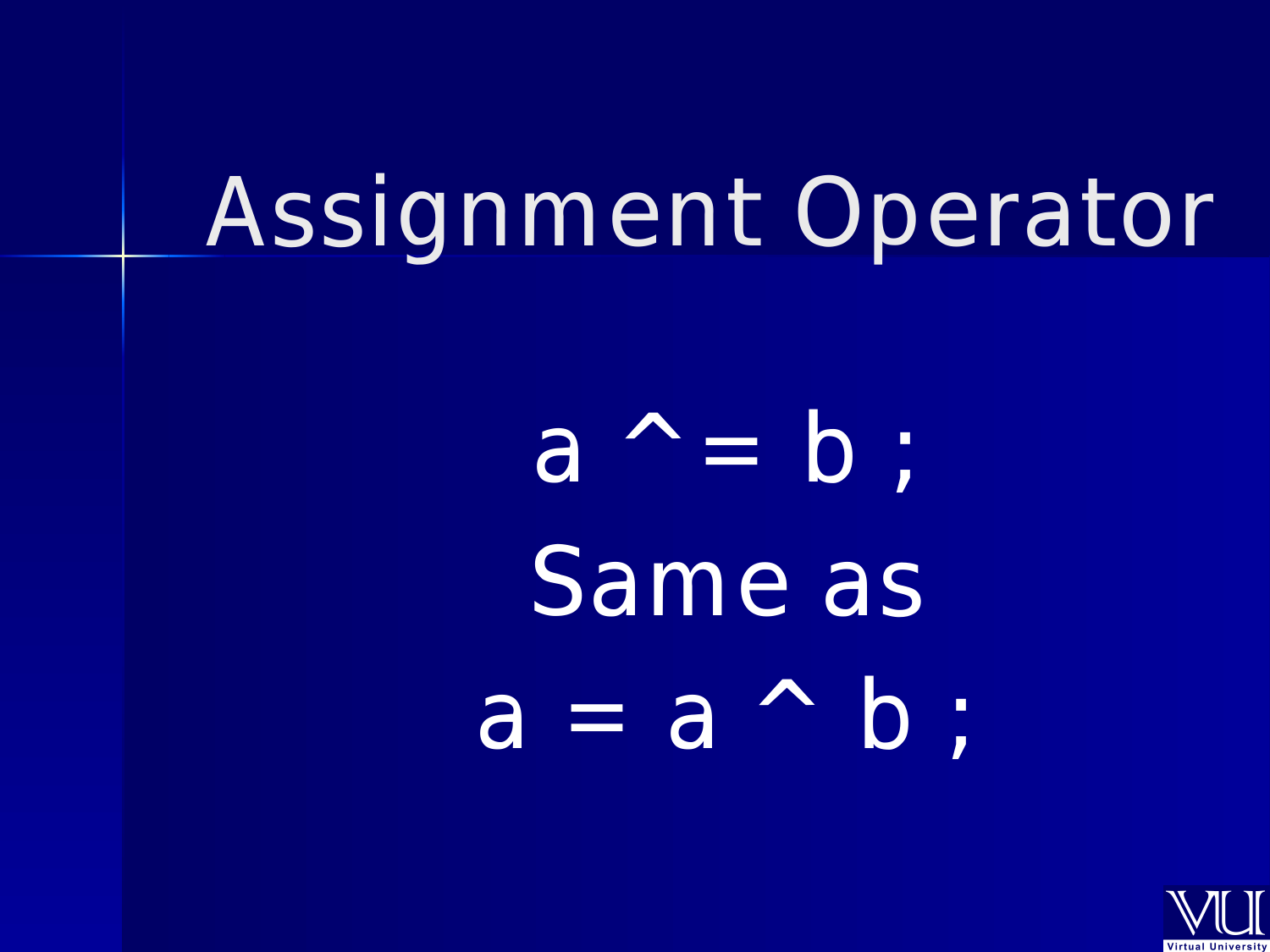

# Assignment Operator
a ^= b ;
Same as
a = a ^ b ;